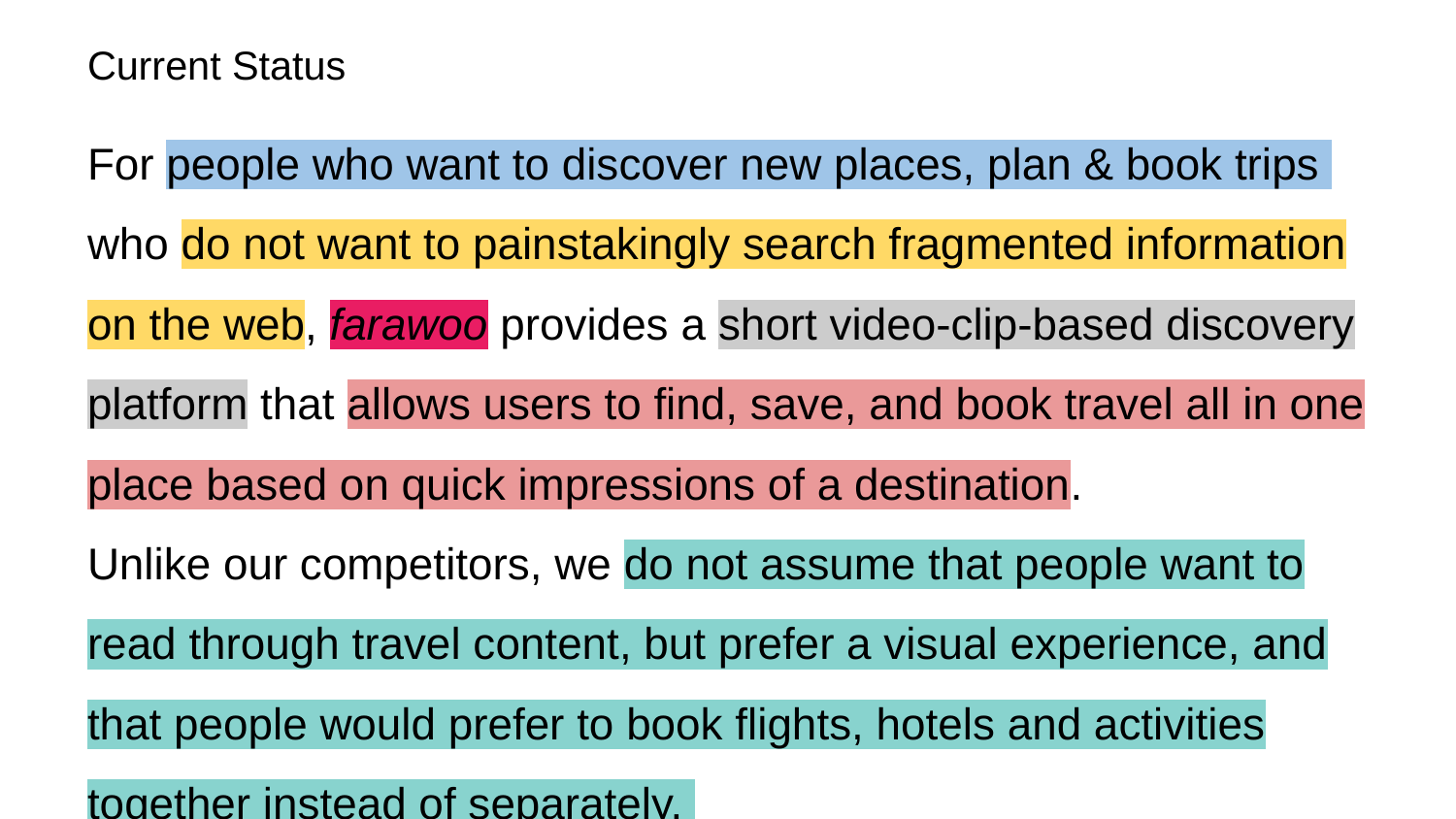

# Current Status
For people who want to discover new places, plan & book trips
who do not want to painstakingly search fragmented information on the web, farawoo provides a short video-clip-based discovery platform that allows users to find, save, and book travel all in one place based on quick impressions of a destination.
Unlike our competitors, we do not assume that people want to read through travel content, but prefer a visual experience, and that people would prefer to book flights, hotels and activities together instead of separately.

Validation
Interviews

Spoke with >20 key stakeholders and are continuing to have these conversations.
Secured Initial Data

Secured Medicare facility dataset and MIMIC III Dataset (EHR data for 80k patients).
Have Begun Work on a Prototype

Beginning work to create our algorithm using the training dataset.